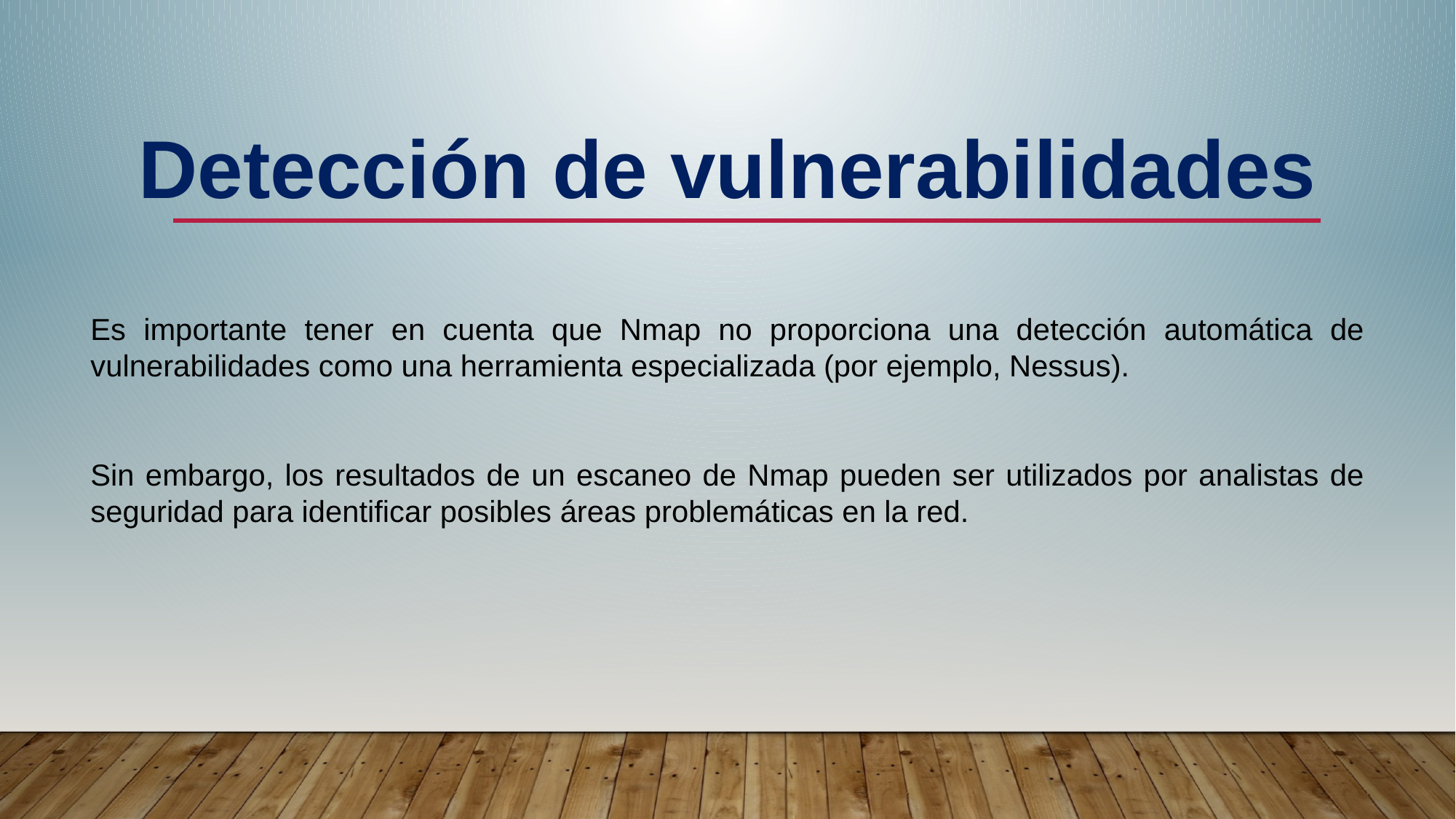

Detección de vulnerabilidades
Es importante tener en cuenta que Nmap no proporciona una detección automática de vulnerabilidades como una herramienta especializada (por ejemplo, Nessus).

Sin embargo, los resultados de un escaneo de Nmap pueden ser utilizados por analistas de seguridad para identificar posibles áreas problemáticas en la red.